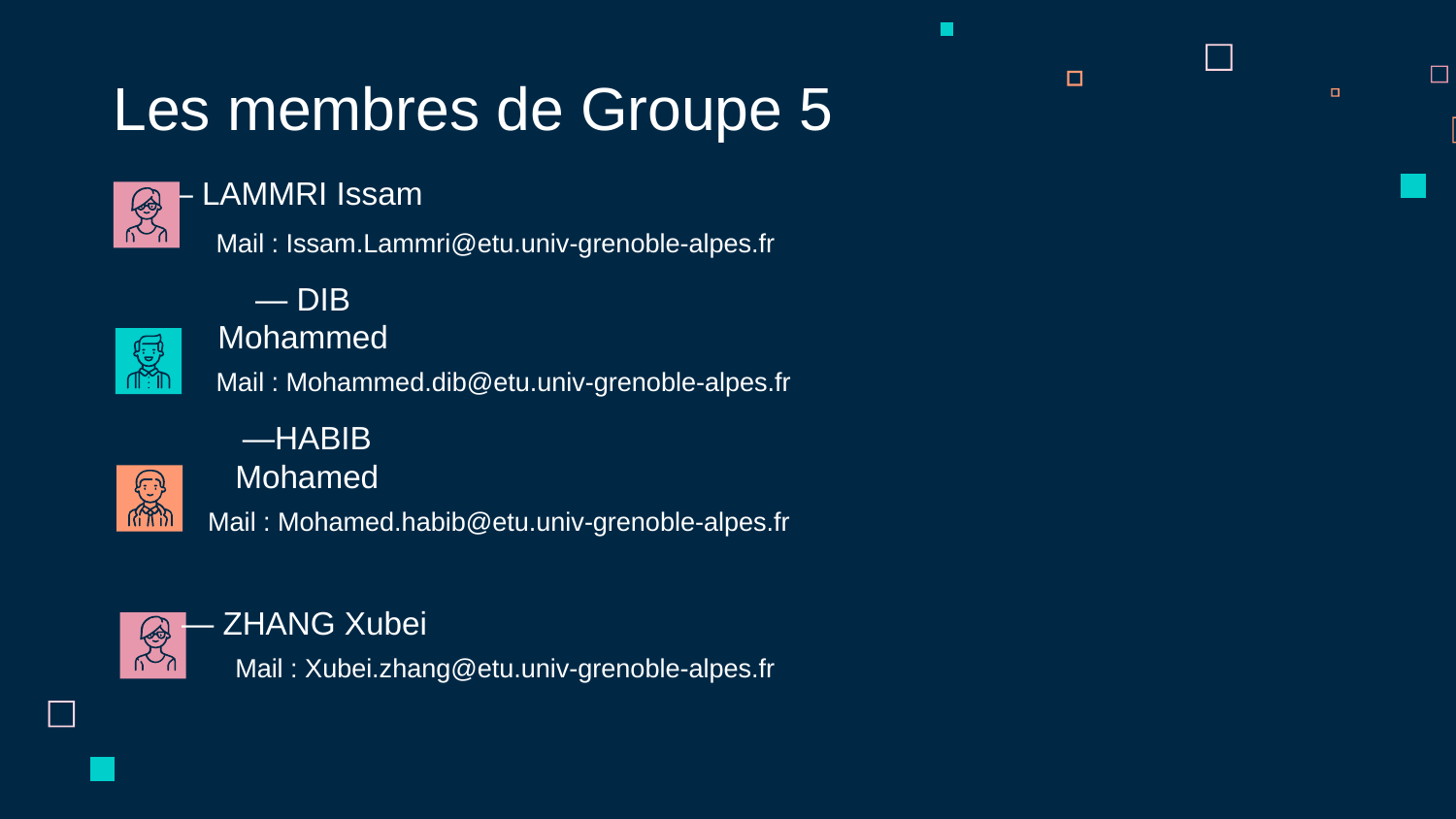

Les membres de Groupe 5
# — LAMMRI Issam

Mail : Issam.Lammri@etu.univ-grenoble-alpes.fr
— DIB Mohammed

Mail : Mohammed.dib@etu.univ-grenoble-alpes.fr
—HABIB Mohamed

Mail : Mohamed.habib@etu.univ-grenoble-alpes.fr
— ZHANG Xubei

Mail : Xubei.zhang@etu.univ-grenoble-alpes.fr